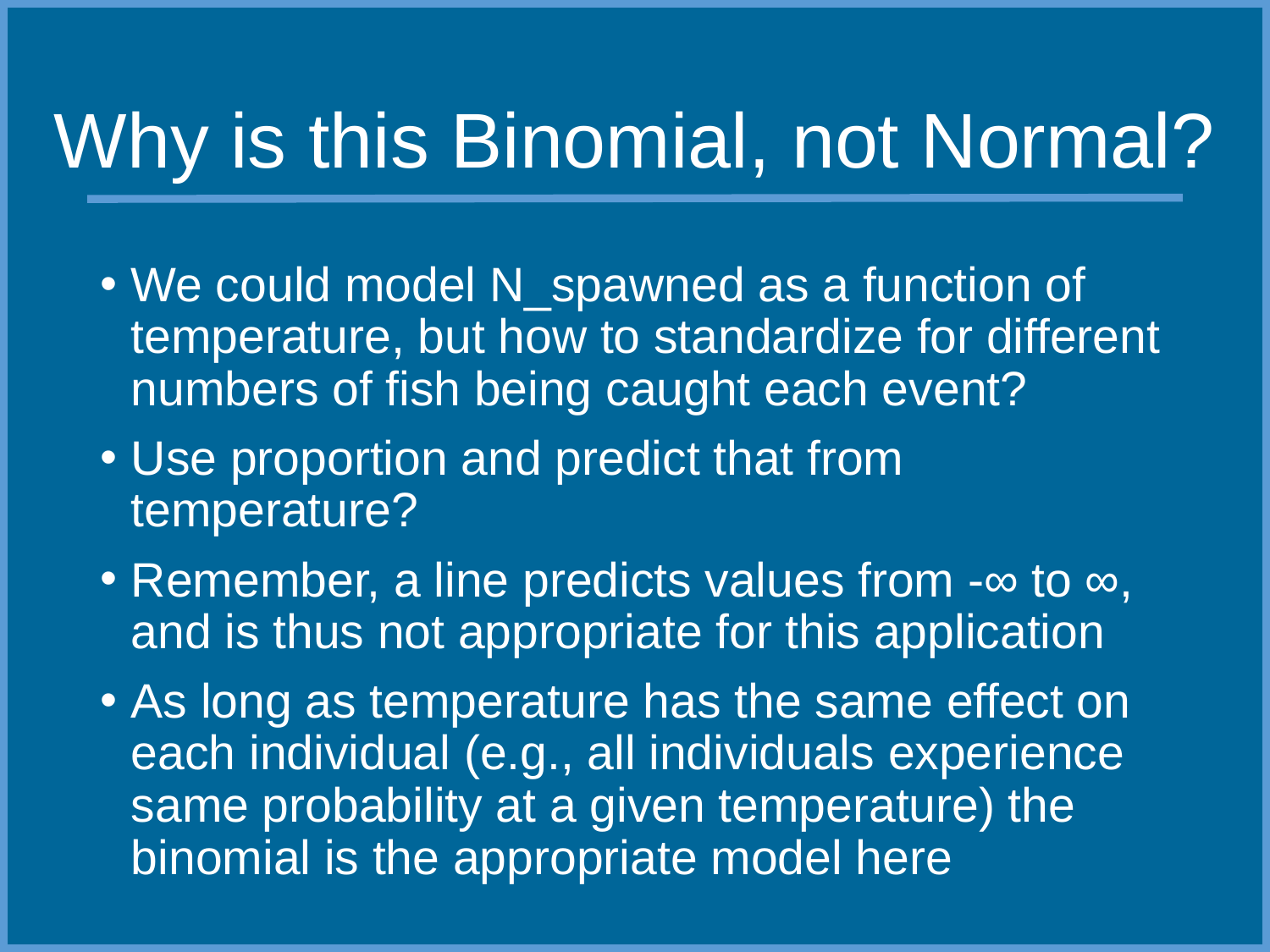

# Why is this Binomial, not Normal?
We could model N_spawned as a function of temperature, but how to standardize for different numbers of fish being caught each event?
Use proportion and predict that from temperature?
Remember, a line predicts values from -∞ to ∞, and is thus not appropriate for this application
As long as temperature has the same effect on each individual (e.g., all individuals experience same probability at a given temperature) the binomial is the appropriate model here